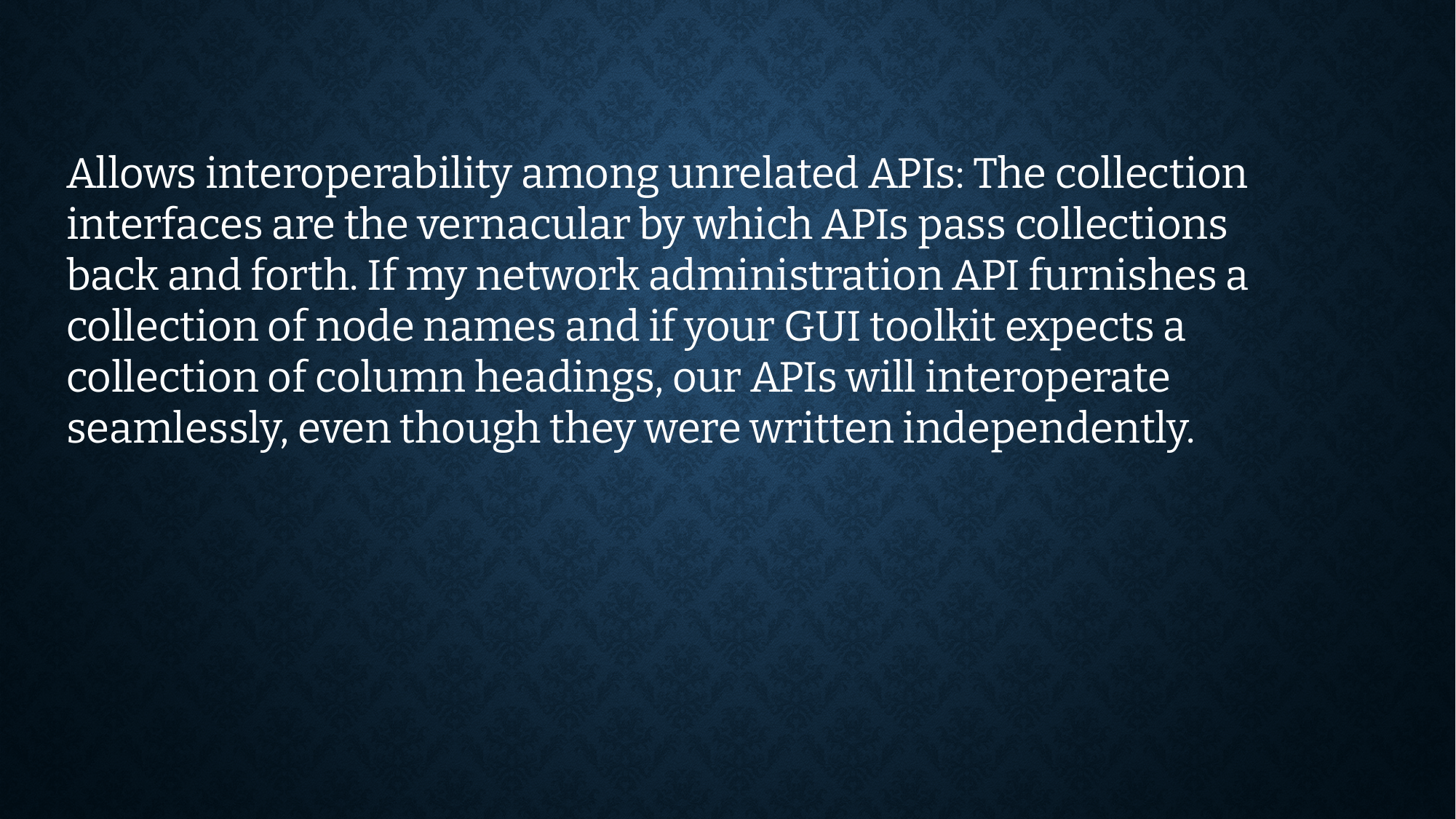

Allows interoperability among unrelated APIs: The collection interfaces are the vernacular by which APIs pass collections back and forth. If my network administration API furnishes a collection of node names and if your GUI toolkit expects a collection of column headings, our APIs will interoperate seamlessly, even though they were written independently.